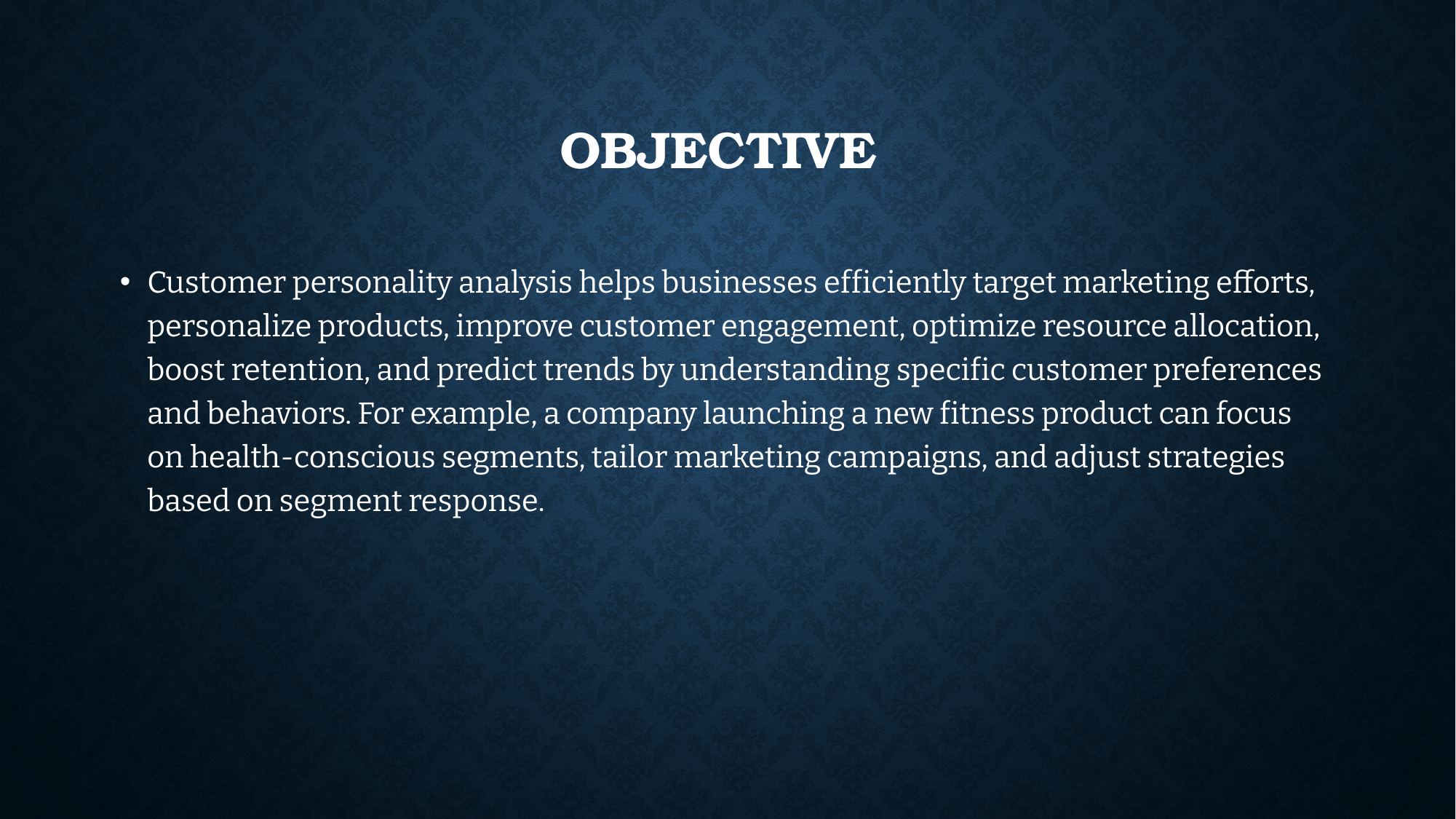

# OBJECTIVE
Customer personality analysis helps businesses efficiently target marketing efforts, personalize products, improve customer engagement, optimize resource allocation, boost retention, and predict trends by understanding specific customer preferences and behaviors. For example, a company launching a new fitness product can focus on health-conscious segments, tailor marketing campaigns, and adjust strategies based on segment response.